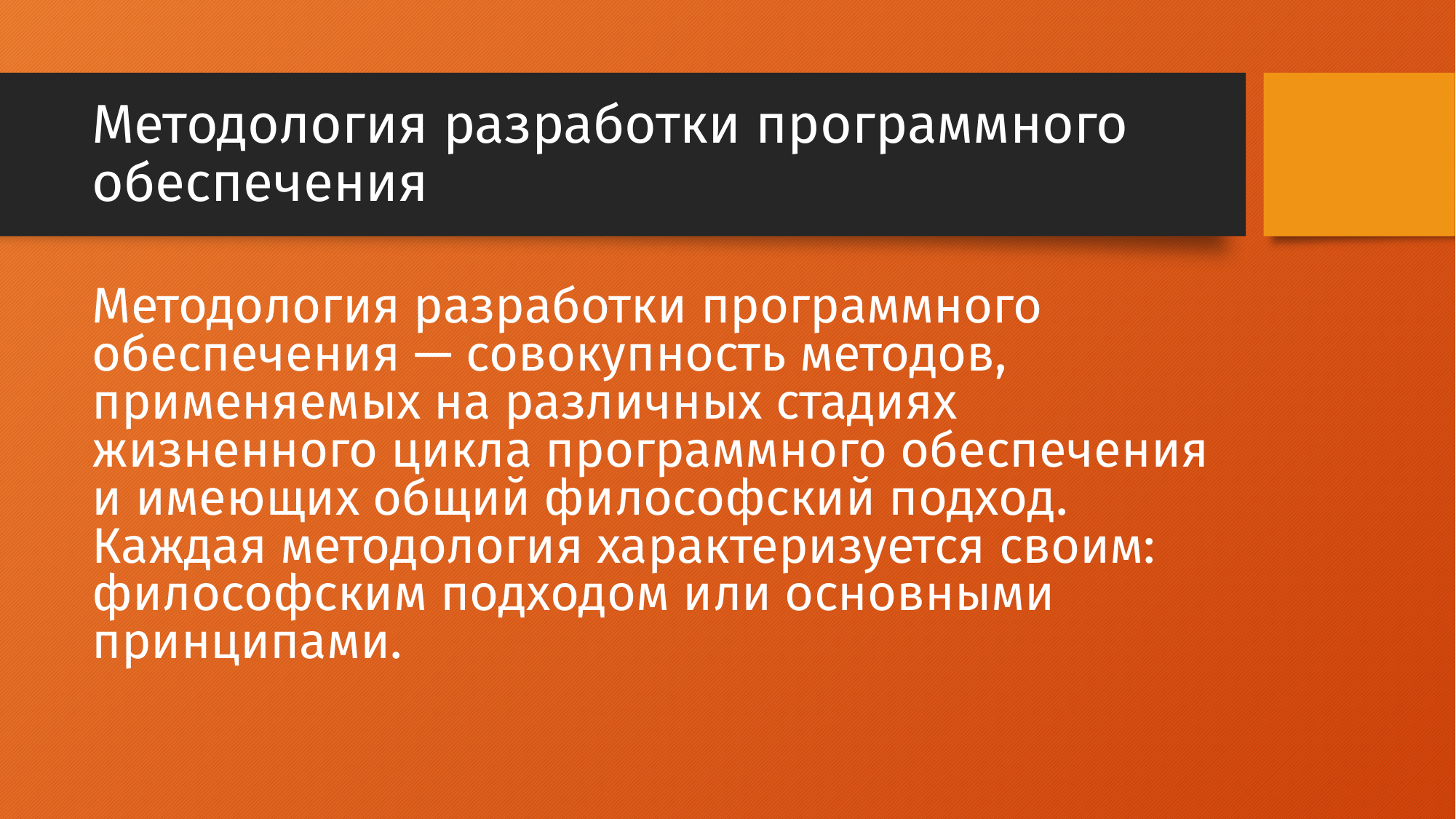

# Методология разработки программного обеспечения
Методология разработки программного обеспечения — совокупность методов, применяемых на различных стадиях жизненного цикла программного обеспечения и имеющих общий философский подход. Каждая методология характеризуется своим: философским подходом или основными принципами.